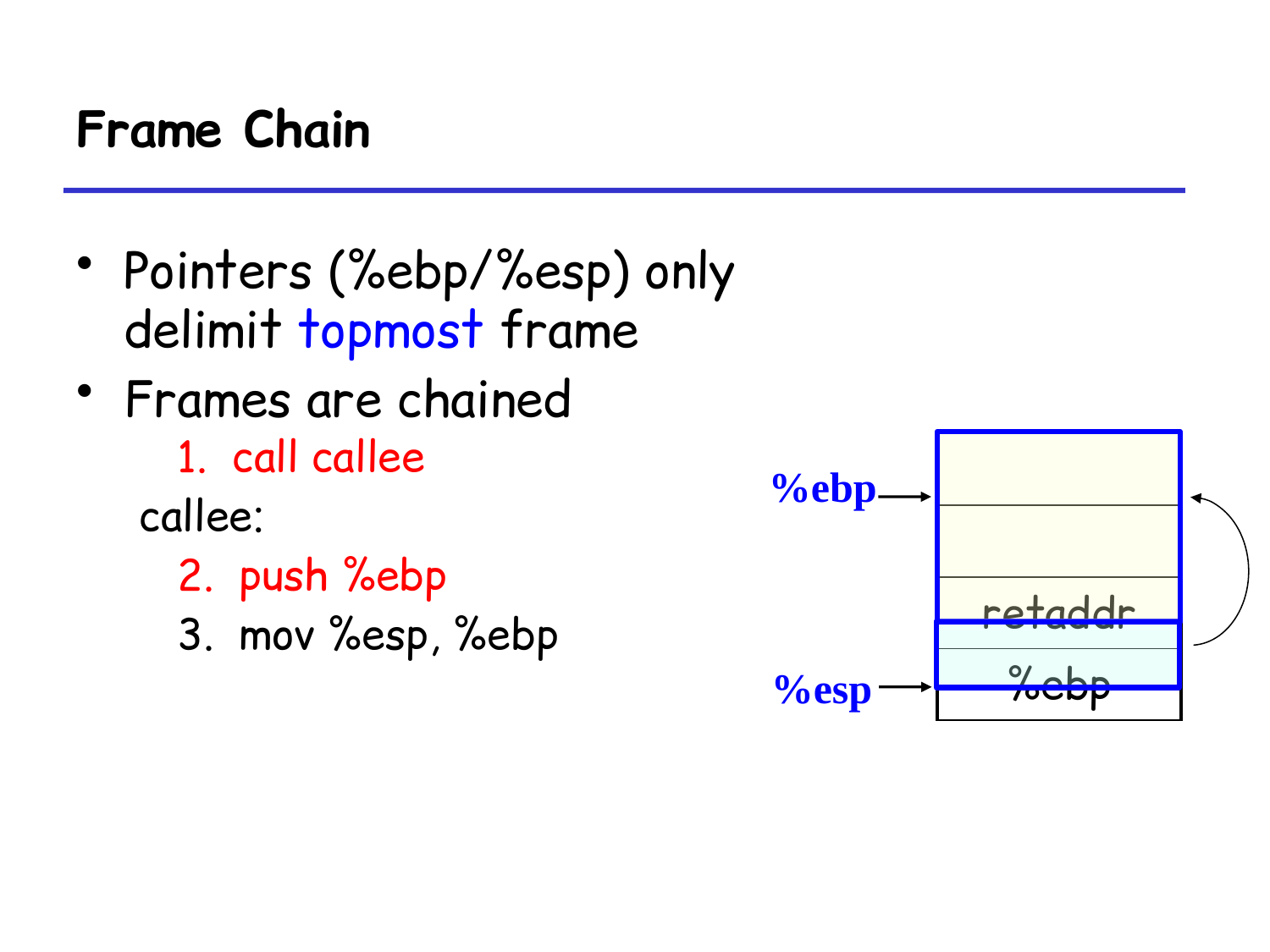

# Frame Chain
Pointers (%ebp/%esp) only delimit topmost frame
Frames are chained
   1.  call callee
callee:
   2.  push %ebp
   3.  mov %esp, %ebp

|  |
| --- |
|  |
| retaddr |
| %ebp |
%ebp

%esp

22